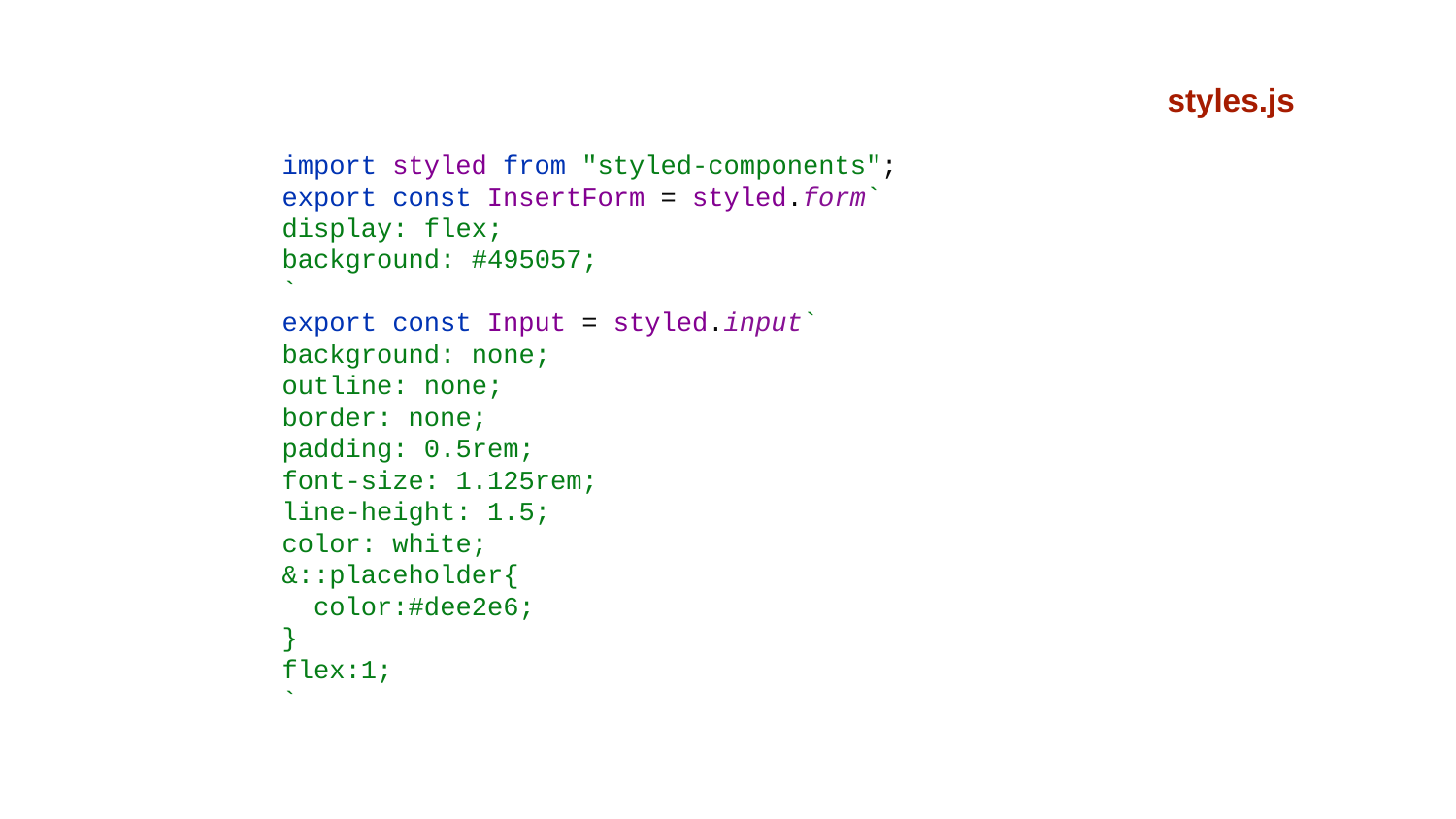

styles.js
import styled from "styled-components";
export const InsertForm = styled.form`
display: flex;
background: #495057;
`
export const Input = styled.input`
background: none;
outline: none;
border: none;
padding: 0.5rem;
font-size: 1.125rem;
line-height: 1.5;
color: white;
&::placeholder{
  color:#dee2e6;
}
flex:1;
`